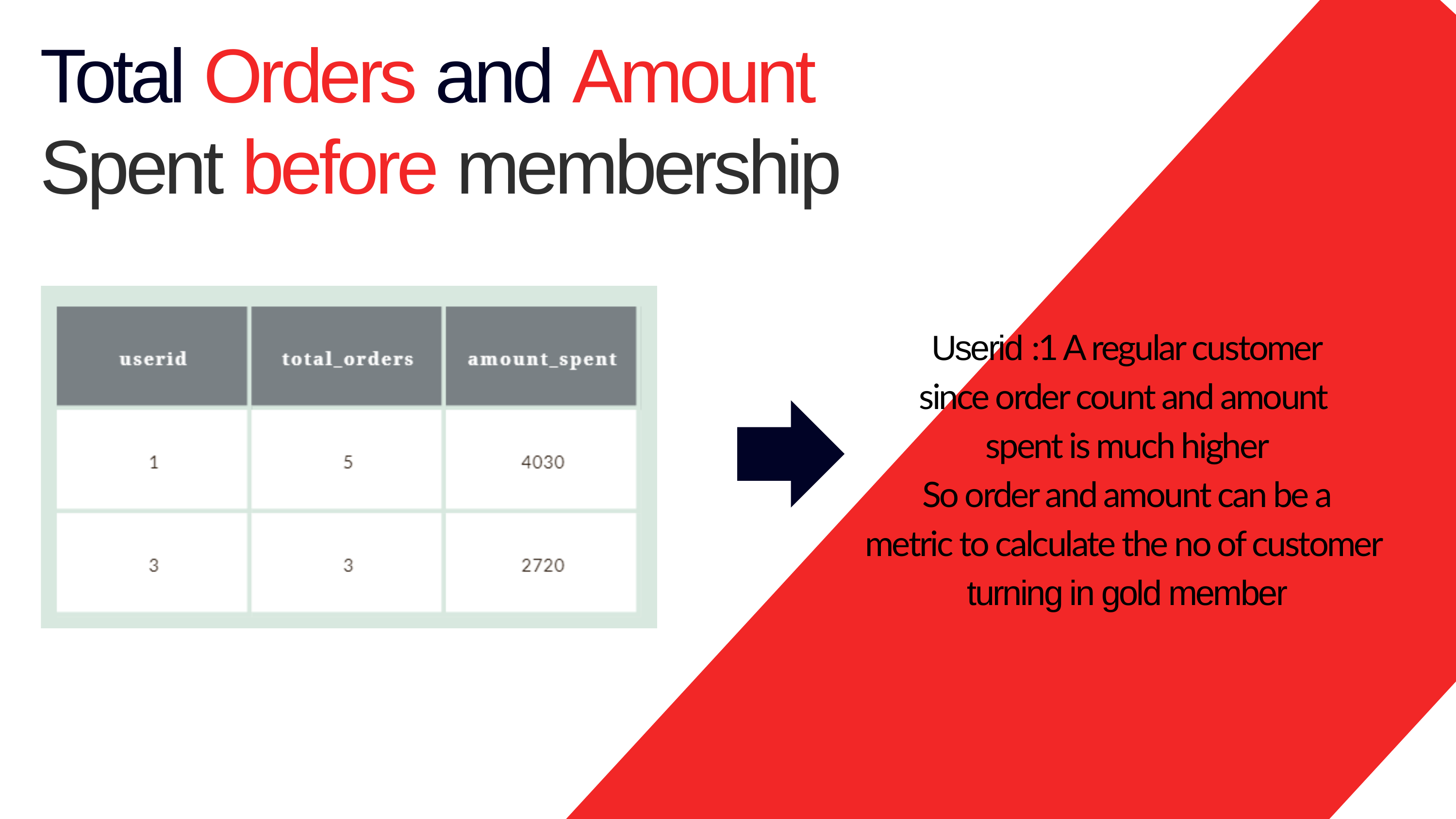

Total Orders and Amount
Spent before membership

Userid :1 A regular customer
since order count and amount
spent is much higher
So order and amount can be a
metric to calculate the no of customer
turning in gold member

03
Ware House
Nam ultricies dui vulputate, ornare dui pulvinar, pretium eros.
Nam ultricies dui vulputate, ornare dui pulvinar, pretium eros.
Express Courier